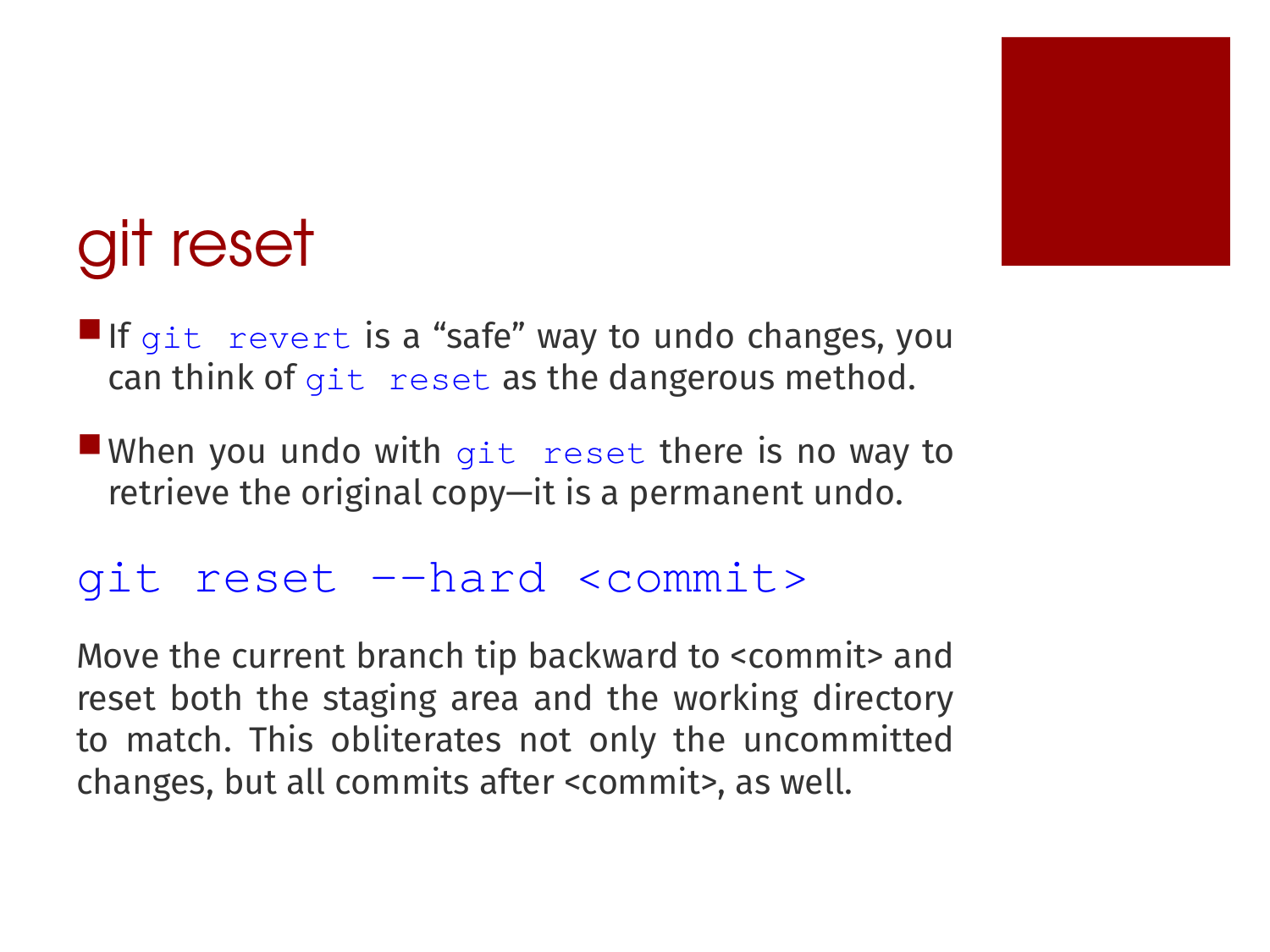

# git reset
If git revert is a “safe” way to undo changes, you can think of git reset as the dangerous method.
When you undo with git reset there is no way to retrieve the original copy—it is a permanent undo.
git reset --hard <commit>
Move the current branch tip backward to <commit> and reset both the staging area and the working directory to match. This obliterates not only the uncommitted changes, but all commits after <commit>, as well.